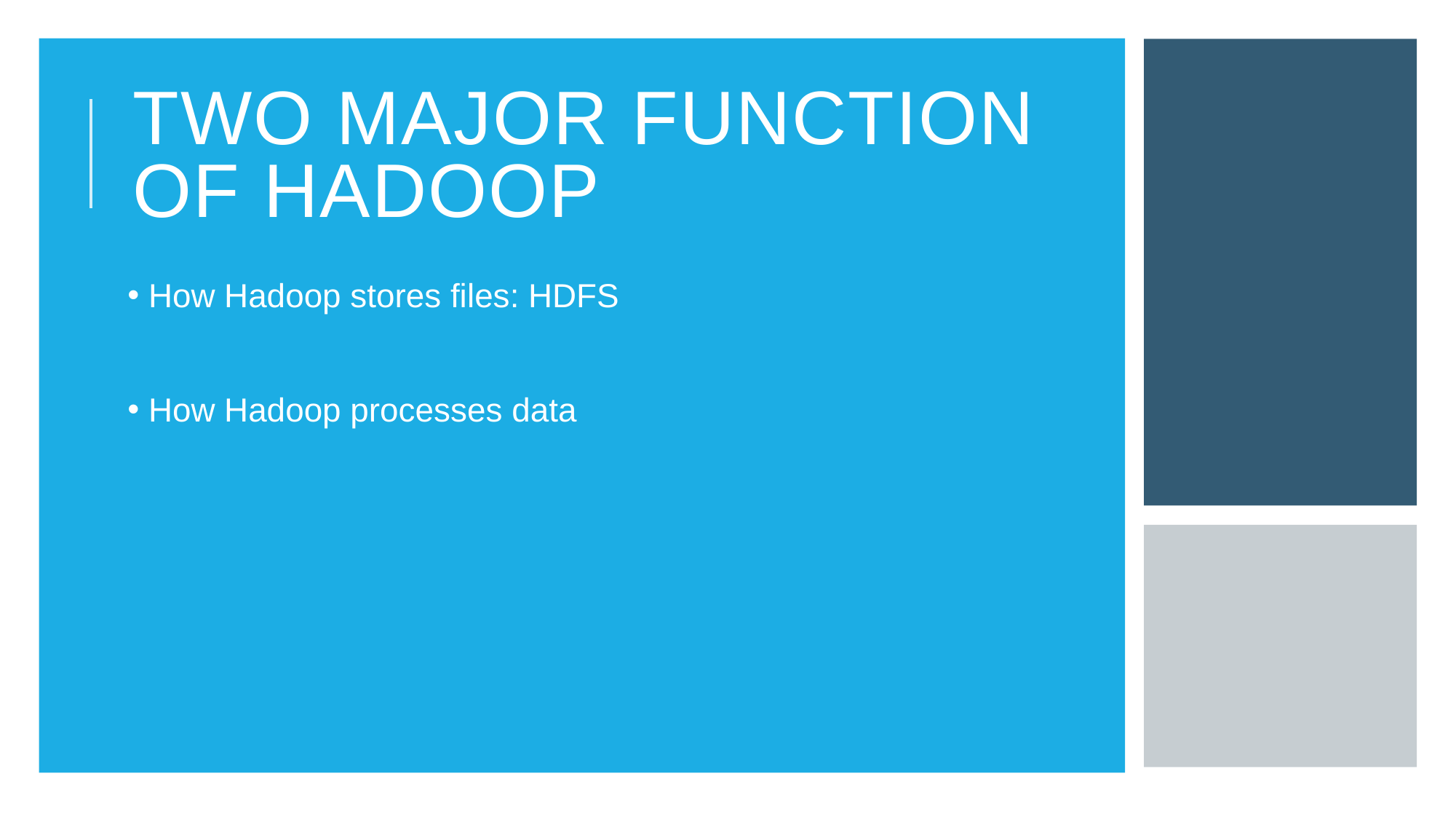

# Two major function of hadoop
 How Hadoop stores files: HDFS

 How Hadoop processes data